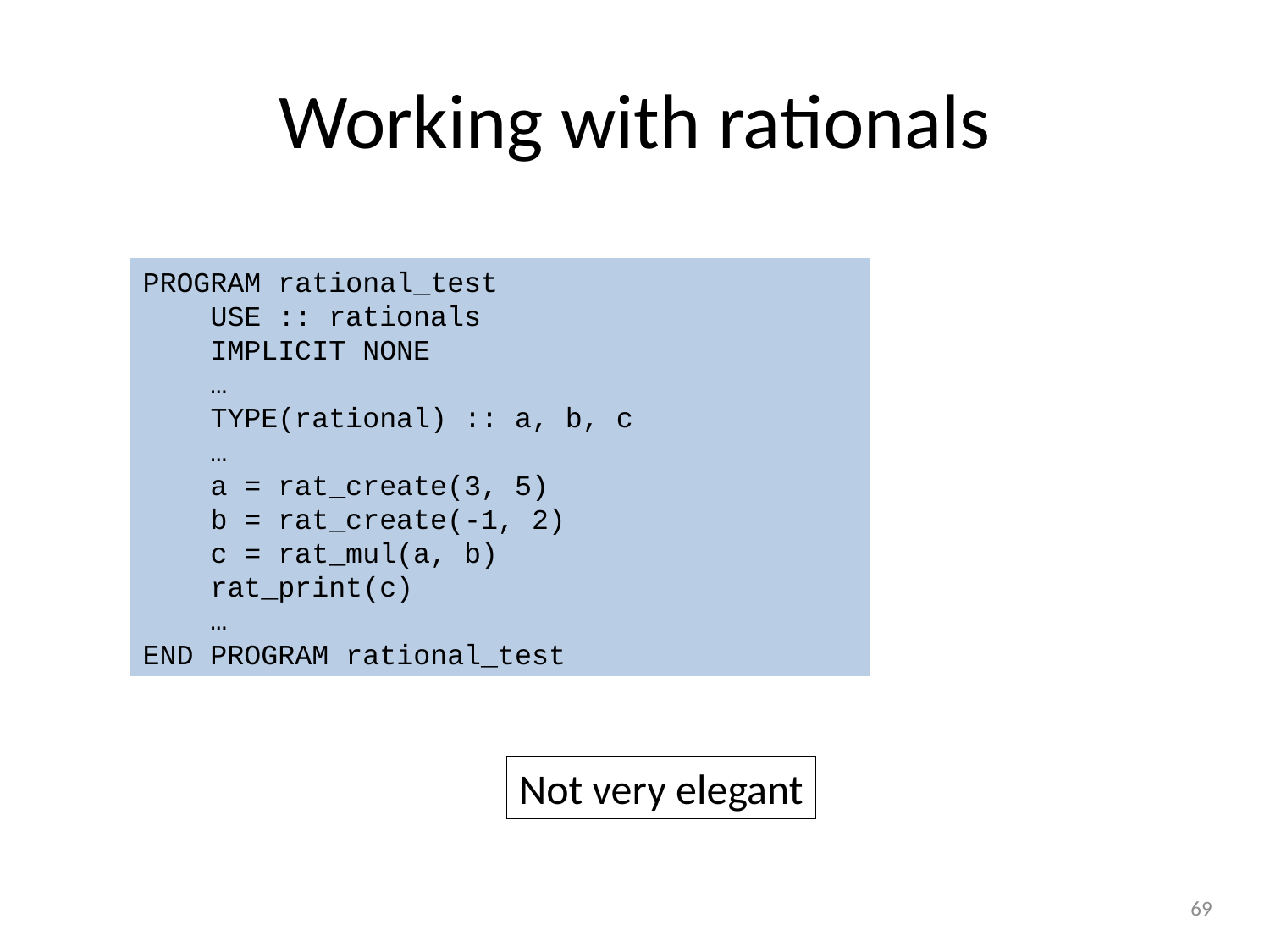

# Working with rationals
PROGRAM rational_test
    USE :: rationals
    IMPLICIT NONE
    …
    TYPE(rational) :: a, b, c
    …
    a = rat_create(3, 5)
    b = rat_create(-1, 2)
    c = rat_mul(a, b)
    rat_print(c)
    …
END PROGRAM rational_test
Not very elegant
69